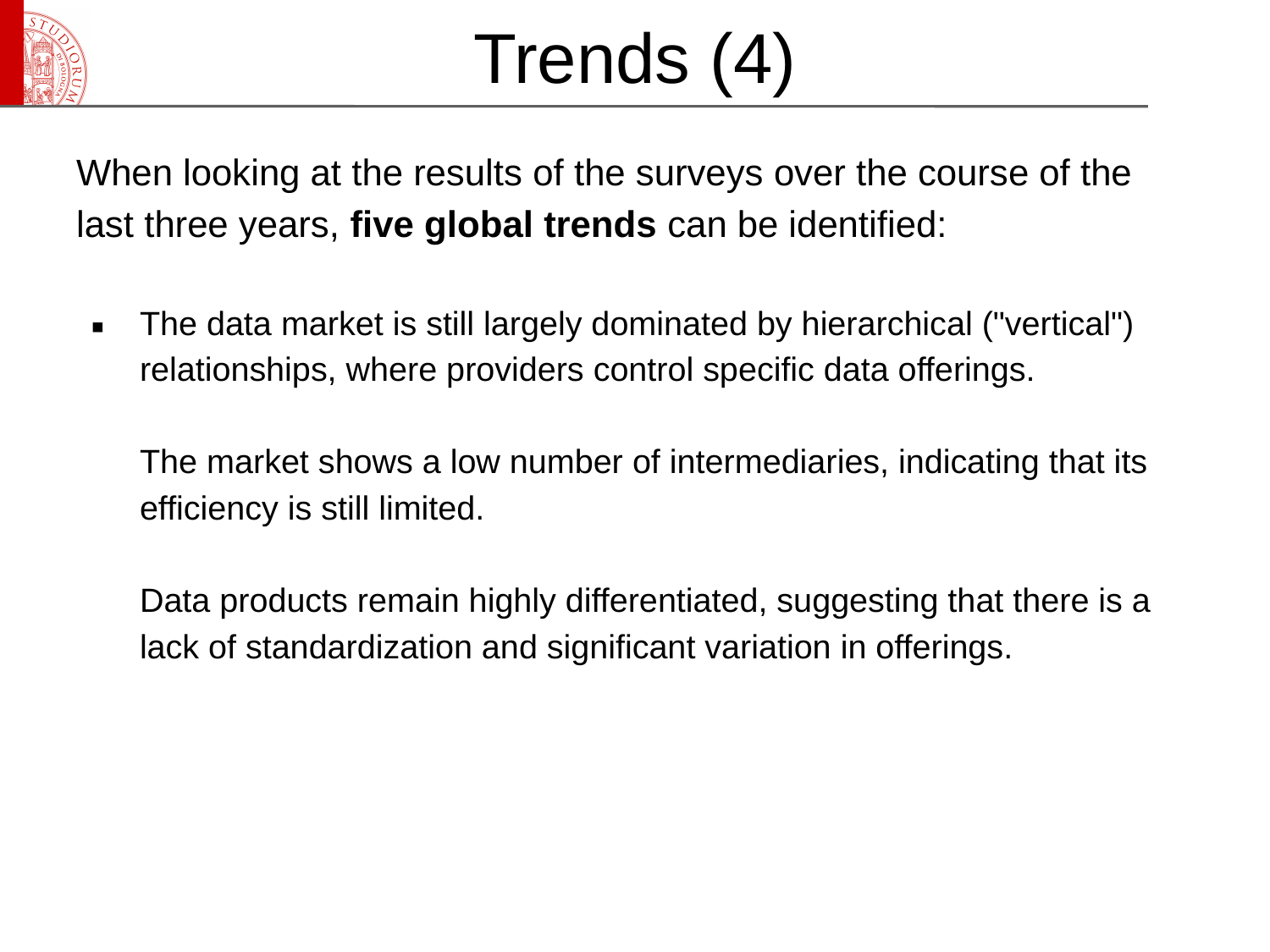

# Trends (4)
When looking at the results of the surveys over the course of the last three years, five global trends can be identified:

The data market is still largely dominated by hierarchical ("vertical") relationships, where providers control specific data offerings.

The market shows a low number of intermediaries, indicating that its efficiency is still limited.

Data products remain highly differentiated, suggesting that there is a lack of standardization and significant variation in offerings.